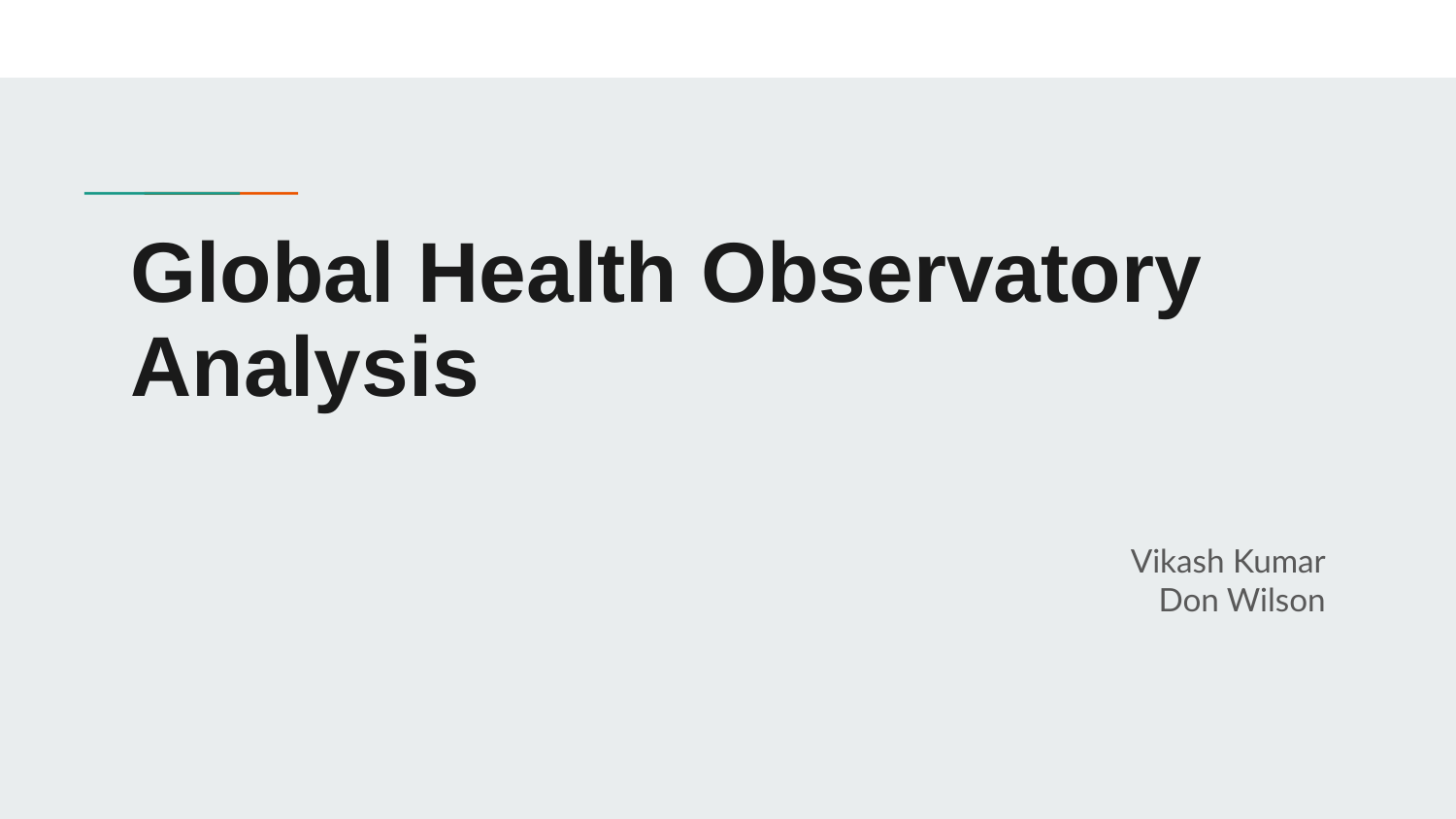

# Global Health Observatory
Analysis
Vikash Kumar
Don Wilson